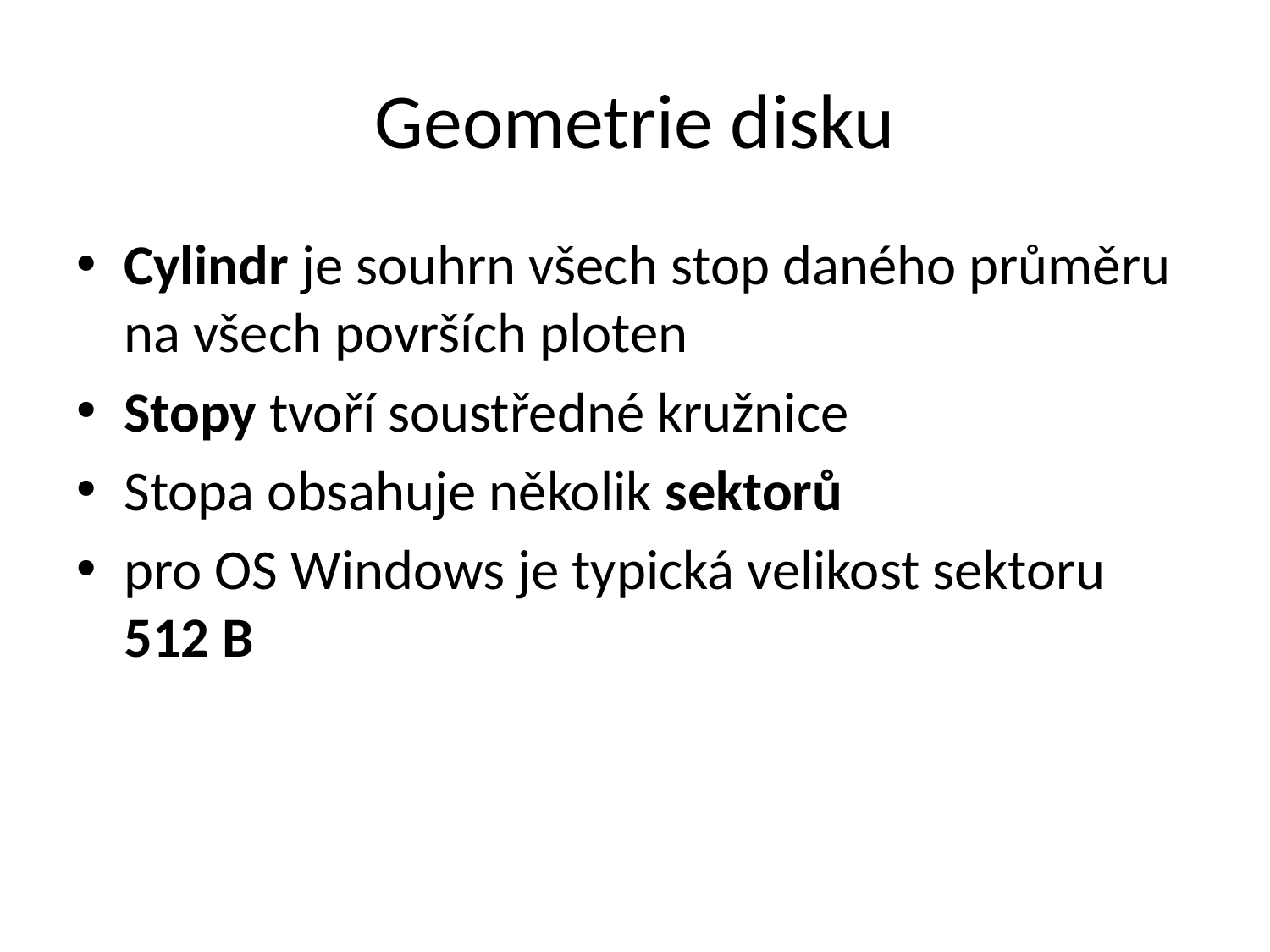

# Geometrie disku
Cylindr je souhrn všech stop daného průměru na všech površích ploten
Stopy tvoří soustředné kružnice
Stopa obsahuje několik sektorů
pro OS Windows je typická velikost sektoru 512 B